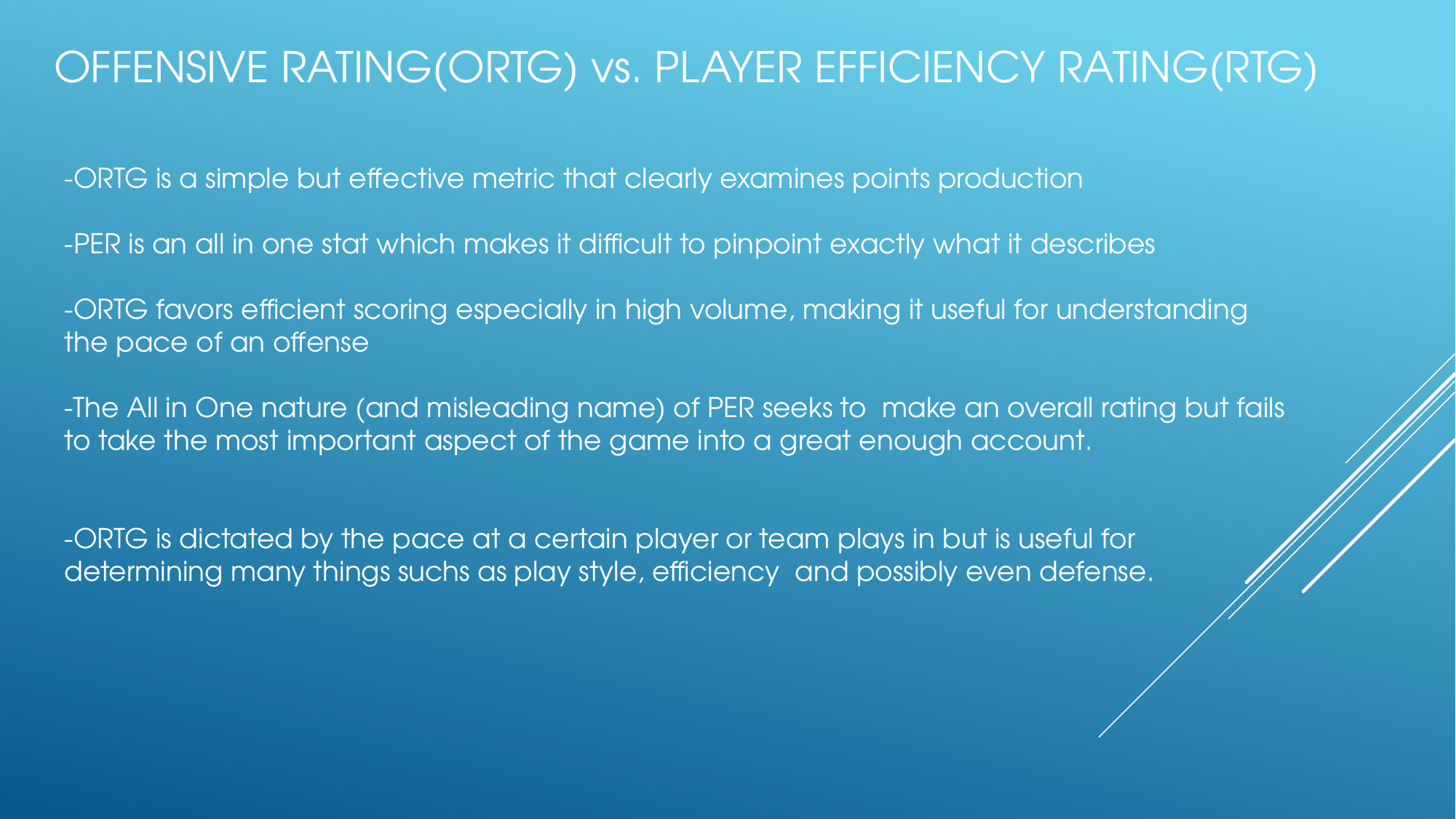

OFFENSIVE RATING(ORTG) vs. PLAYER EFFICIENCY RATING(RTG)
-ORTG is a simple but effective metric that clearly examines points production

-PER is an all in one stat which makes it difficult to pinpoint exactly what it describes

-ORTG favors efficient scoring especially in high volume, making it useful for understanding the pace of an offense

-The All in One nature (and misleading name) of PER seeks to  make an overall rating but fails to take the most important aspect of the game into a great enough account.

-ORTG is dictated by the pace at a certain player or team plays in but is useful for determining many things suchs as play style, efficiency  and possibly even defense.